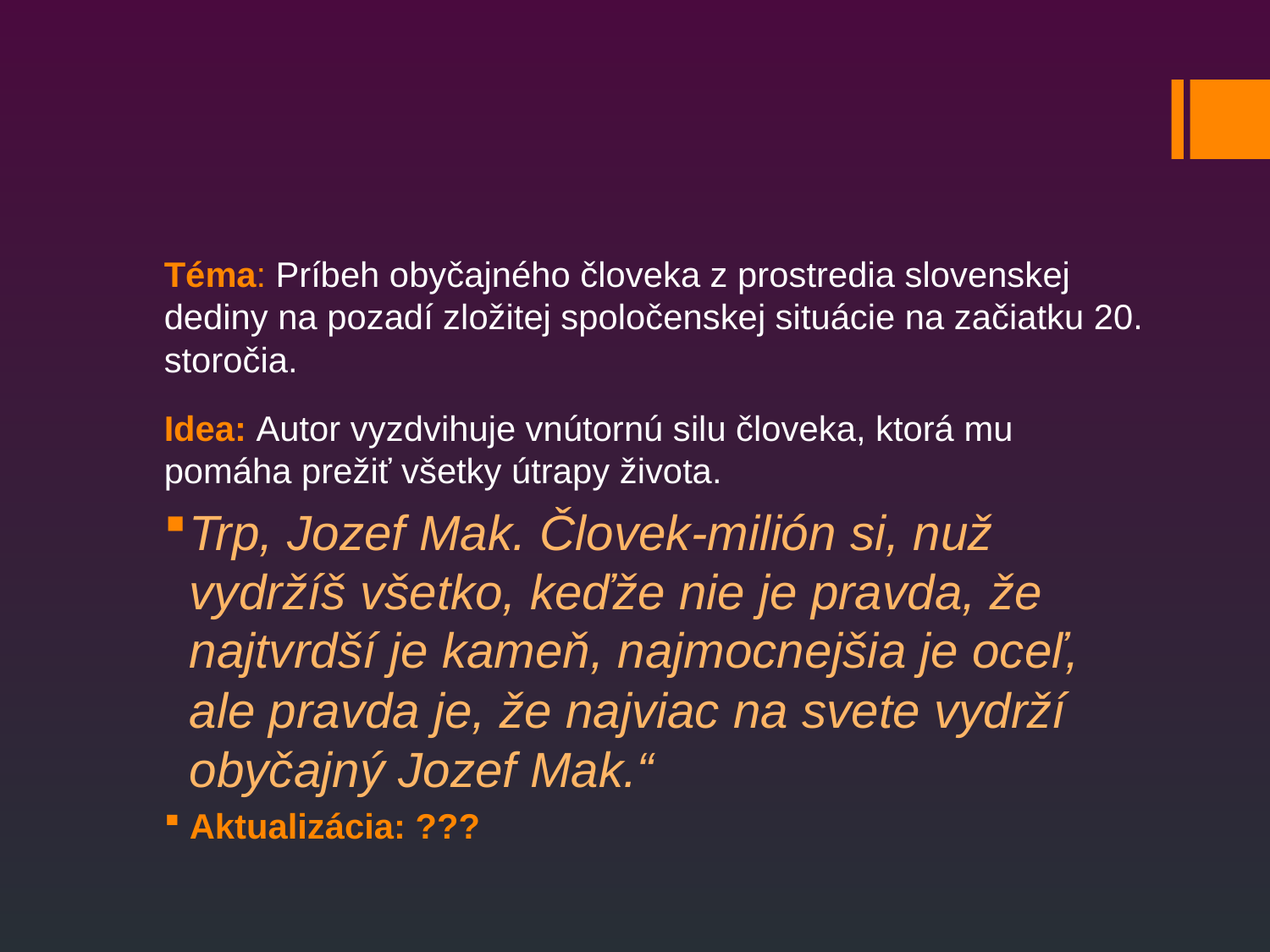

#
Téma: Príbeh obyčajného človeka z prostredia slovenskej dediny na pozadí zložitej spoločenskej situácie na začiatku 20. storočia.

Idea: Autor vyzdvihuje vnútornú silu človeka, ktorá mu pomáha prežiť všetky útrapy života.
Trp, Jozef Mak. Človek-milión si, nuž vydržíš všetko, keďže nie je pravda, že najtvrdší je kameň, najmocnejšia je oceľ, ale pravda je, že najviac na svete vydrží obyčajný Jozef Mak.“
Aktualizácia: ???